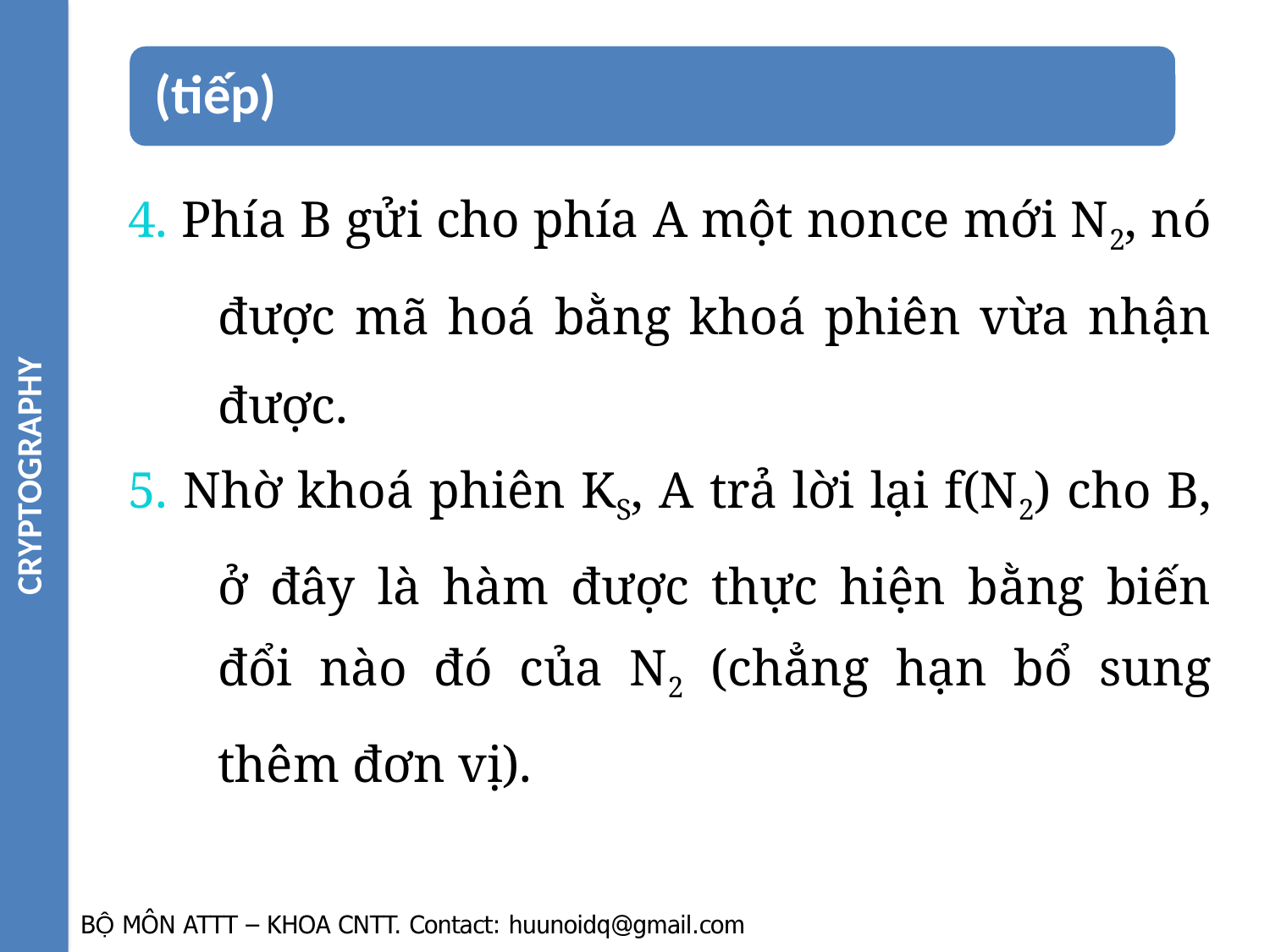

CRYPTOGRAPHY
(tiếp)
4. Phía B gửi cho phía A một nonce mới N2, nó được mã hoá bằng khoá phiên vừa nhận được.
5. Nhờ khoá phiên KS, A trả lời lại f(N2) cho B, ở đây là hàm được thực hiện bằng biến đổi nào đó của N2 (chẳng hạn bổ sung thêm đơn vị).
BỘ MÔN ATTT – KHOA CNTT. Contact: huunoidq@gmail.com